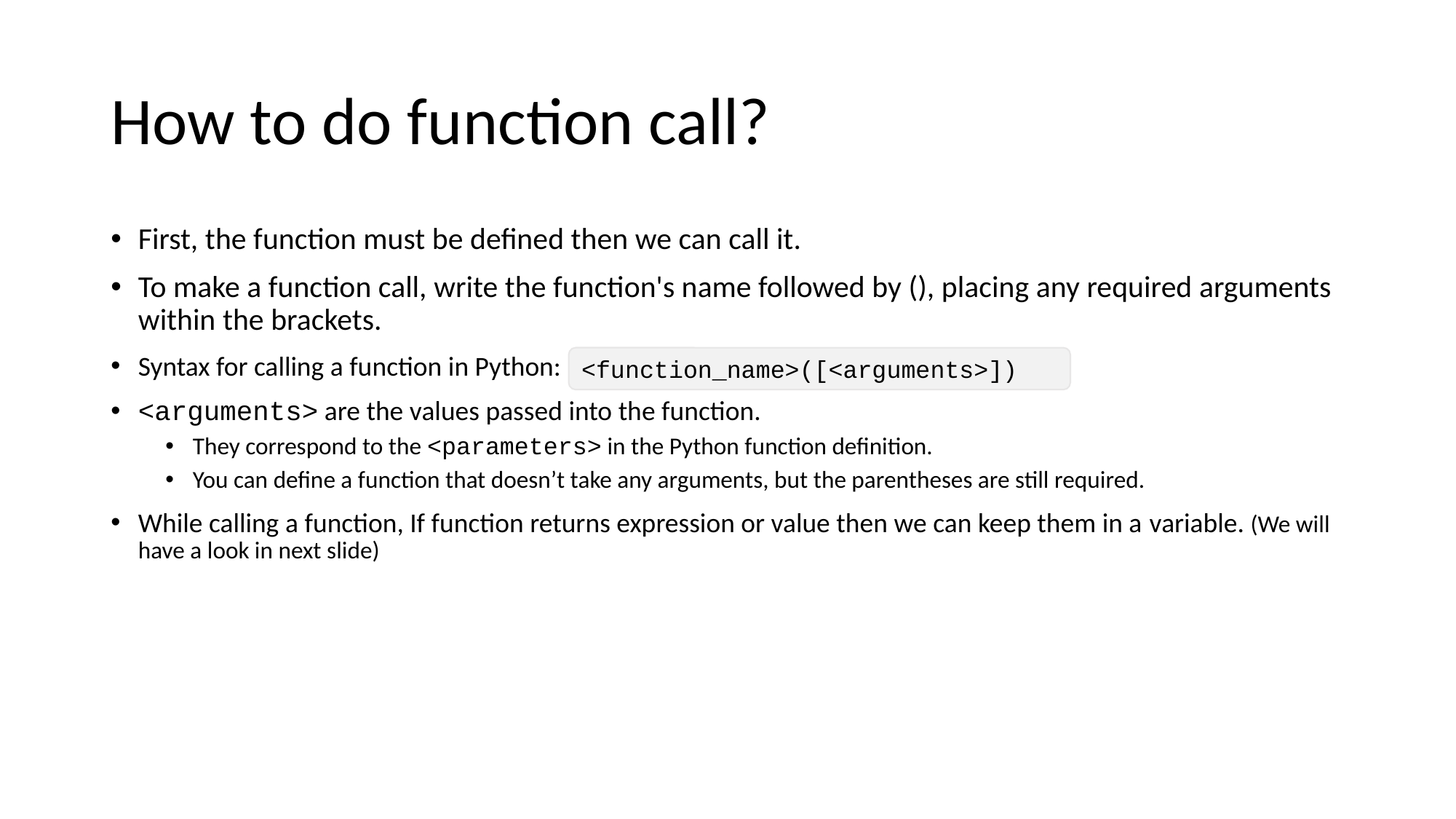

# How to do function call?
First, the function must be defined then we can call it.
To make a function call, write the function's name followed by (), placing any required arguments within the brackets.
Syntax for calling a function in Python:
<arguments> are the values passed into the function.
They correspond to the <parameters> in the Python function definition.
You can define a function that doesn’t take any arguments, but the parentheses are still required.
While calling a function, If function returns expression or value then we can keep them in a variable. (We will have a look in next slide)
<function_name>([<arguments>])